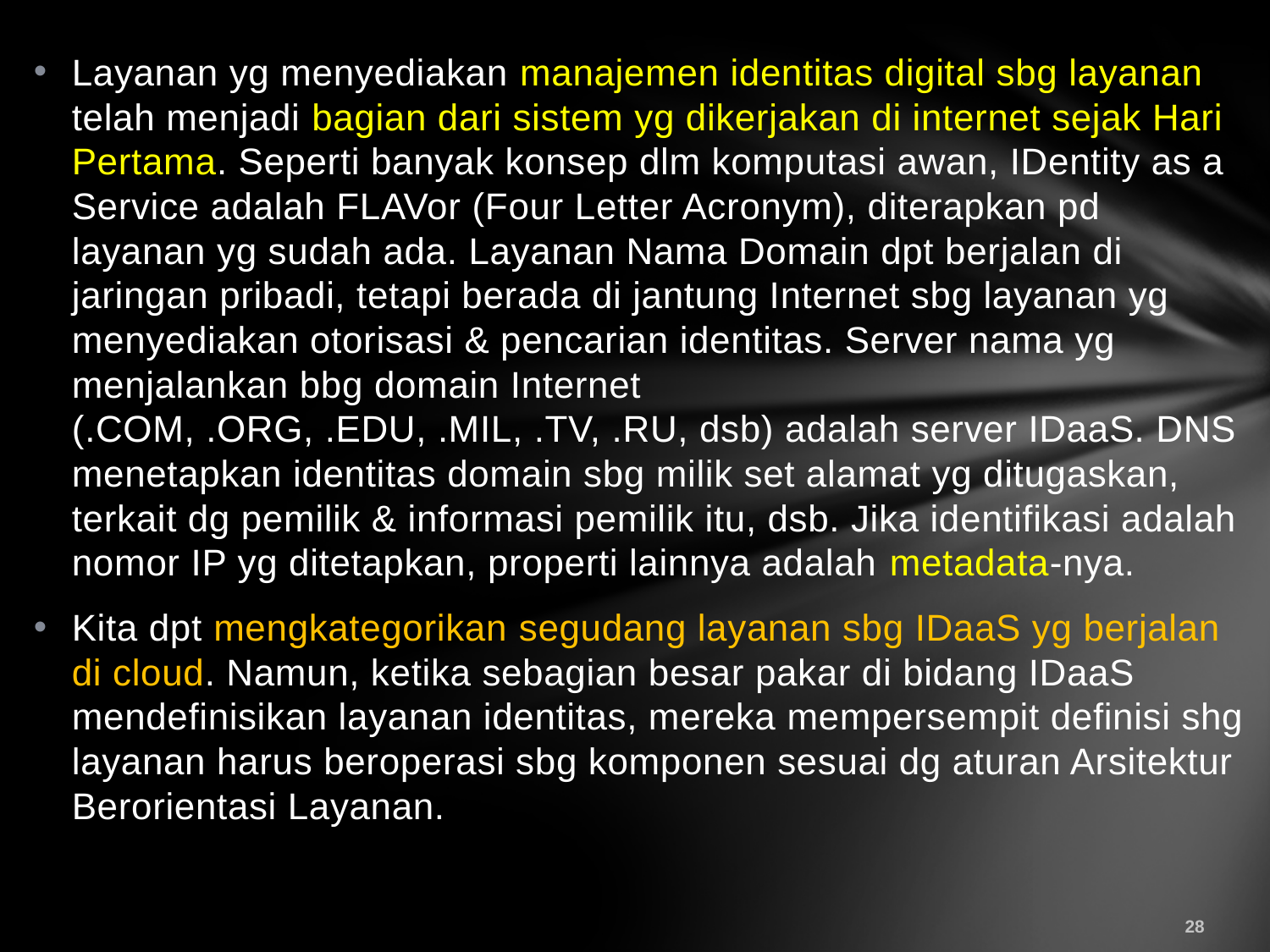

Layanan yg menyediakan manajemen identitas digital sbg layanan telah menjadi bagian dari sistem yg dikerjakan di internet sejak Hari Pertama. Seperti banyak konsep dlm komputasi awan, IDentity as a Service adalah FLAVor (Four Letter Acronym), diterapkan pd layanan yg sudah ada. Layanan Nama Domain dpt berjalan di jaringan pribadi, tetapi berada di jantung Internet sbg layanan yg menyediakan otorisasi & pencarian identitas. Server nama yg menjalankan bbg domain Internet (.COM, .ORG, .EDU, .MIL, .TV, .RU, dsb) adalah server IDaaS. DNS menetapkan identitas domain sbg milik set alamat yg ditugaskan, terkait dg pemilik & informasi pemilik itu, dsb. Jika identifikasi adalah nomor IP yg ditetapkan, properti lainnya adalah metadata-nya.
Kita dpt mengkategorikan segudang layanan sbg IDaaS yg berjalan di cloud. Namun, ketika sebagian besar pakar di bidang IDaaS mendefinisikan layanan identitas, mereka mempersempit definisi shg layanan harus beroperasi sbg komponen sesuai dg aturan Arsitektur Berorientasi Layanan.
28